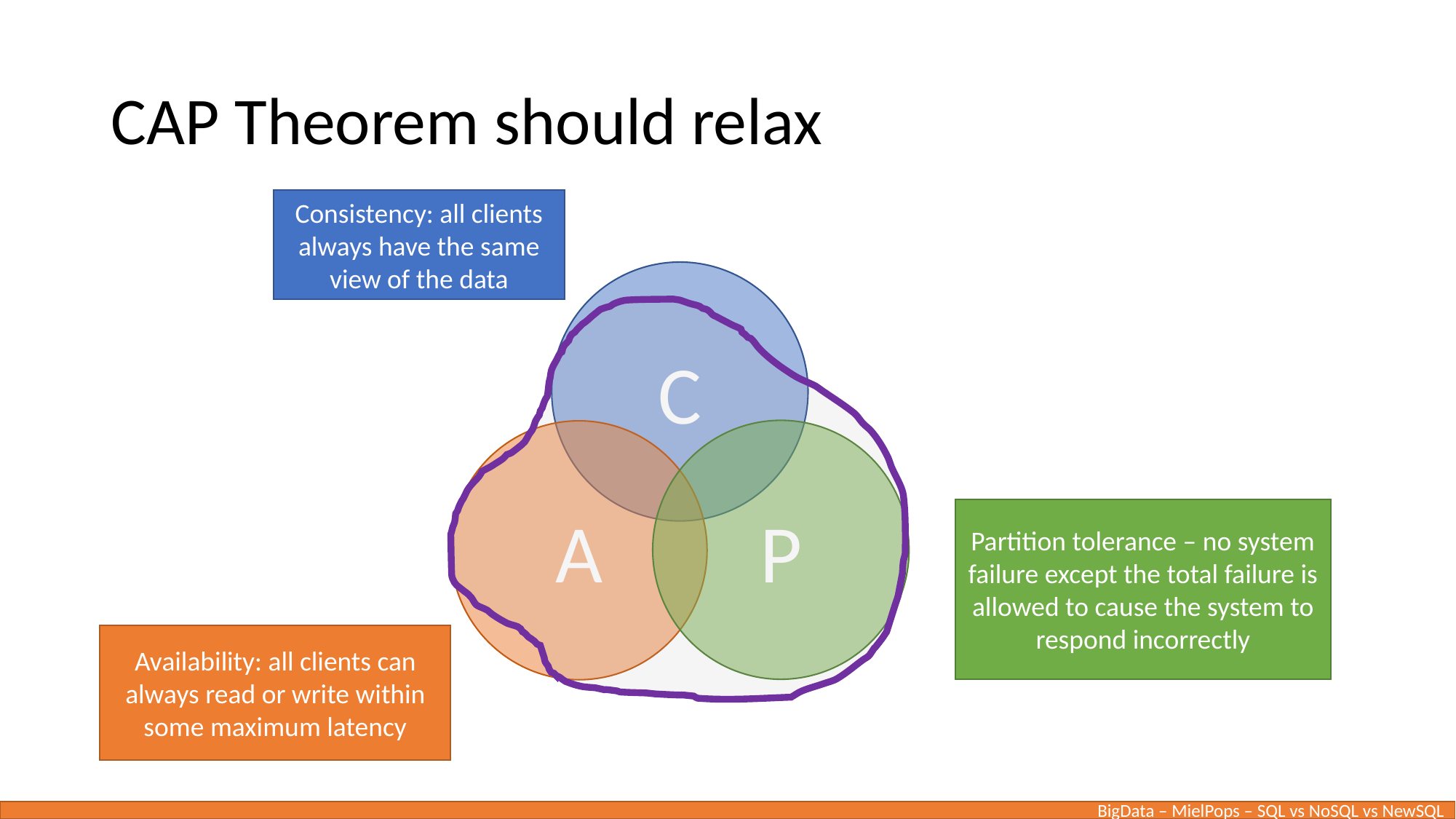

# CAP Theorem should relax
Consistency: all clients always have the same view of the data
C

P
A
Partition tolerance – no system failure except the total failure is allowed to cause the system to respond incorrectly
Availability: all clients can always read or write within some maximum latency
BigData – MielPops – SQL vs NoSQL vs NewSQL